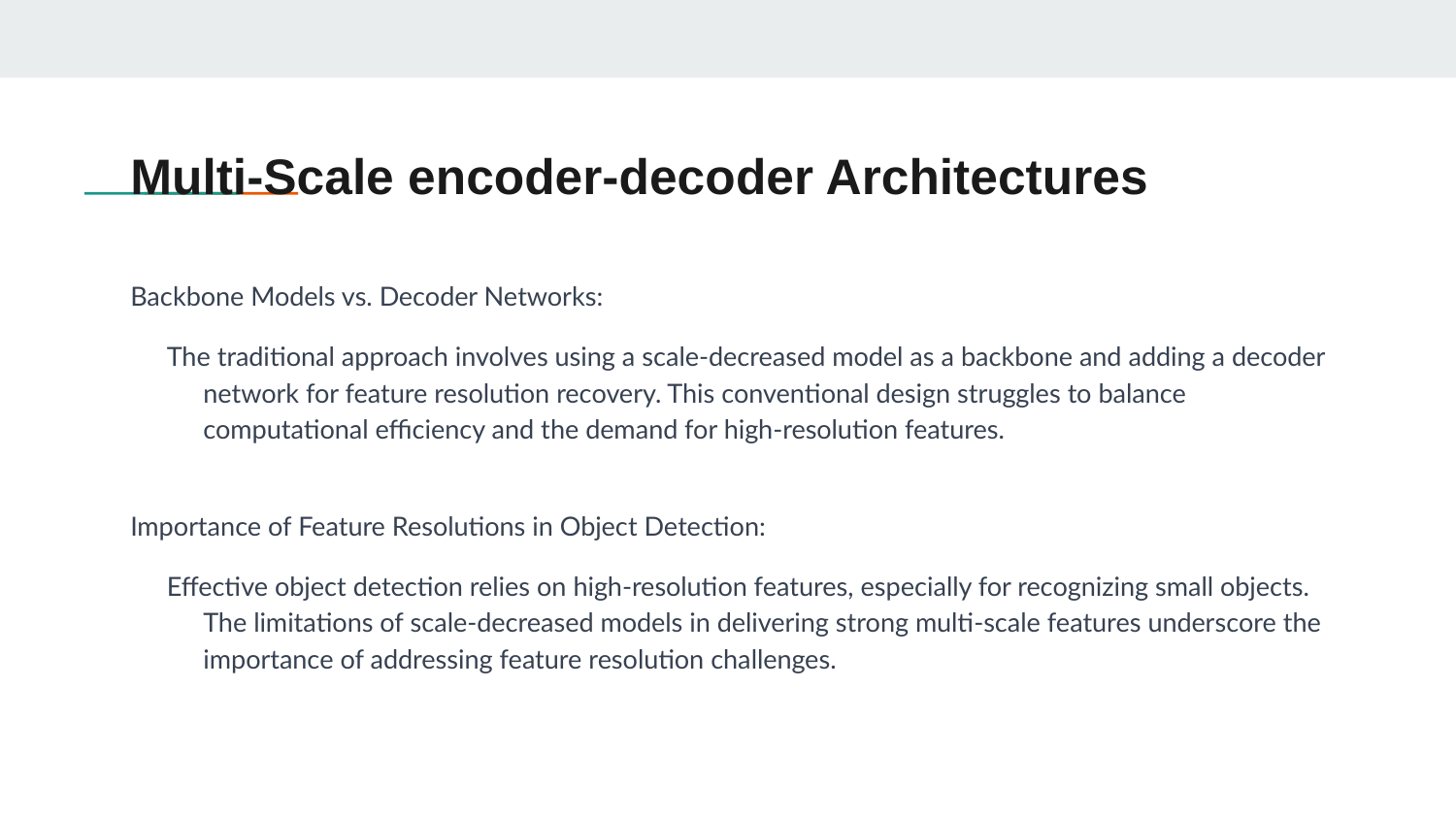

# Multi-Scale encoder-decoder Architectures
Backbone Models vs. Decoder Networks:
The traditional approach involves using a scale-decreased model as a backbone and adding a decoder network for feature resolution recovery. This conventional design struggles to balance computational efficiency and the demand for high-resolution features.

Importance of Feature Resolutions in Object Detection:
Effective object detection relies on high-resolution features, especially for recognizing small objects. The limitations of scale-decreased models in delivering strong multi-scale features underscore the importance of addressing feature resolution challenges.